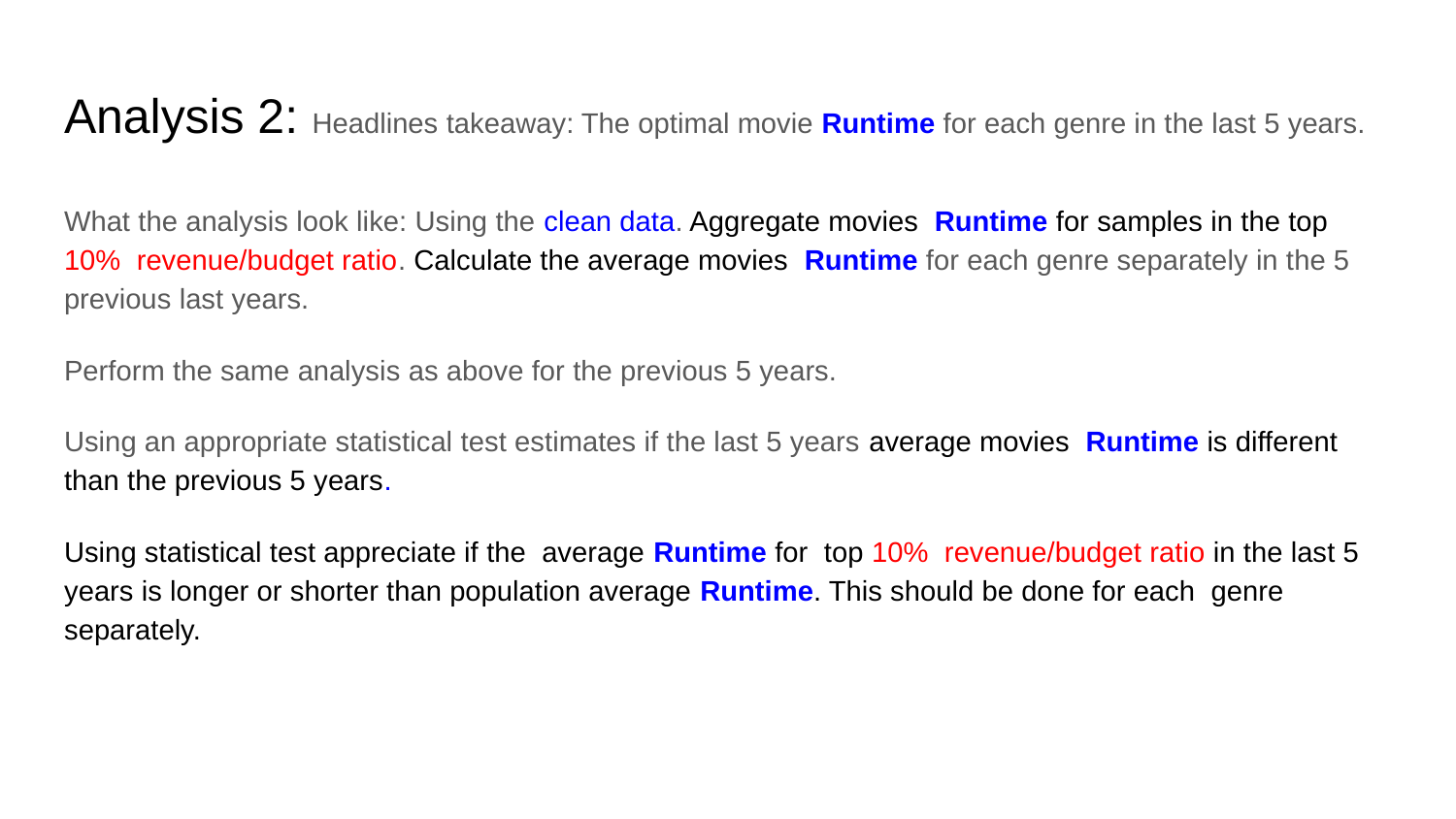

# Analysis 2: Headlines takeaway: The optimal movie Runtime for each genre in the last 5 years.
What the analysis look like: Using the clean data. Aggregate movies  Runtime for samples in the top 10%  revenue/budget ratio. Calculate the average movies  Runtime for each genre separately in the 5 previous last years.
Perform the same analysis as above for the previous 5 years.
Using an appropriate statistical test estimates if the last 5 years average movies  Runtime is different than the previous 5 years.
Using statistical test appreciate if the  average Runtime for  top 10%  revenue/budget ratio in the last 5 years is longer or shorter than population average Runtime. This should be done for each  genre separately.